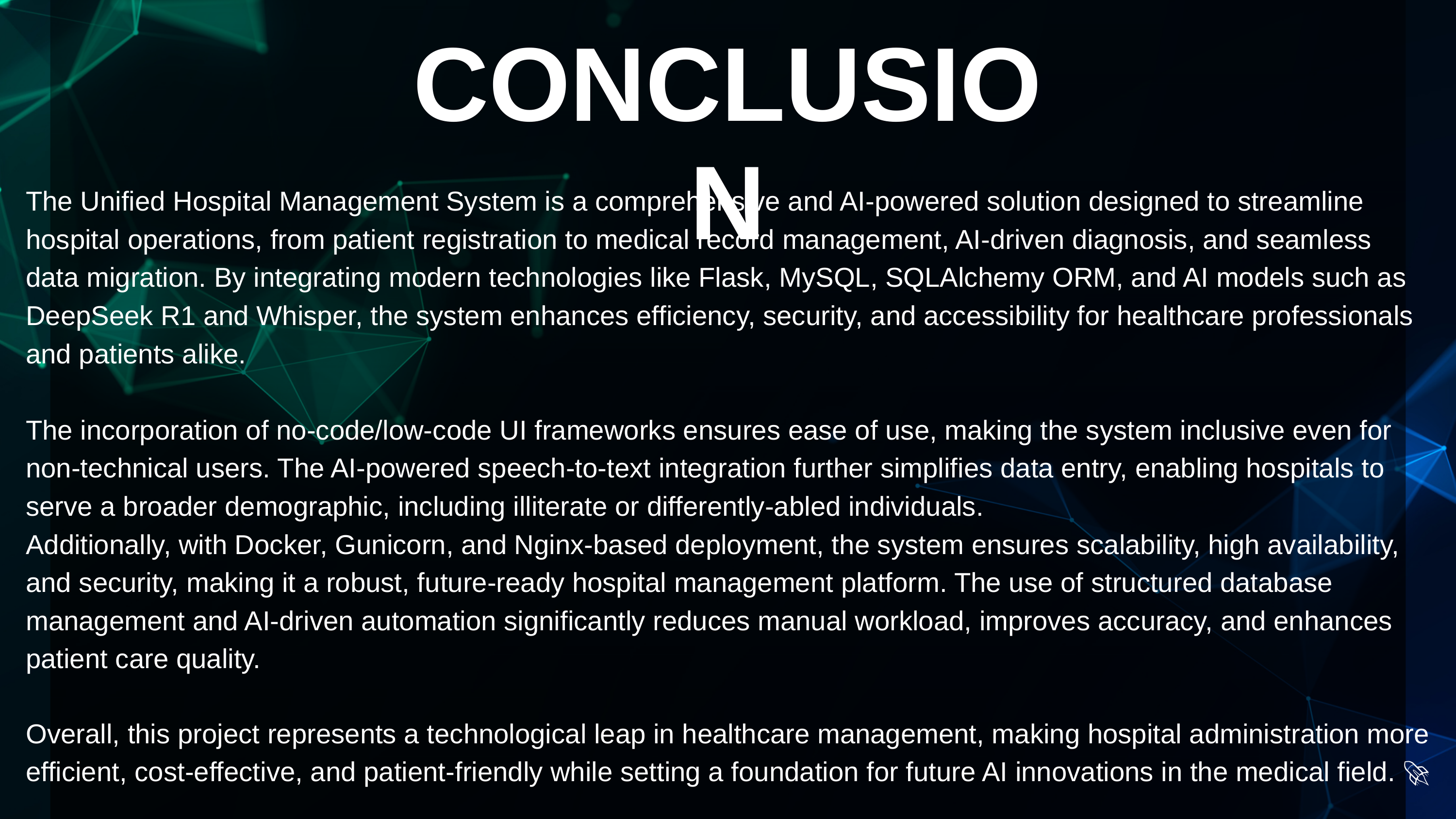

CONCLUSION
The Unified Hospital Management System is a comprehensive and AI-powered solution designed to streamline hospital operations, from patient registration to medical record management, AI-driven diagnosis, and seamless data migration. By integrating modern technologies like Flask, MySQL, SQLAlchemy ORM, and AI models such as DeepSeek R1 and Whisper, the system enhances efficiency, security, and accessibility for healthcare professionals and patients alike.

The incorporation of no-code/low-code UI frameworks ensures ease of use, making the system inclusive even for non-technical users. The AI-powered speech-to-text integration further simplifies data entry, enabling hospitals to serve a broader demographic, including illiterate or differently-abled individuals.
Additionally, with Docker, Gunicorn, and Nginx-based deployment, the system ensures scalability, high availability, and security, making it a robust, future-ready hospital management platform. The use of structured database management and AI-driven automation significantly reduces manual workload, improves accuracy, and enhances patient care quality.

Overall, this project represents a technological leap in healthcare management, making hospital administration more efficient, cost-effective, and patient-friendly while setting a foundation for future AI innovations in the medical field. 🚀